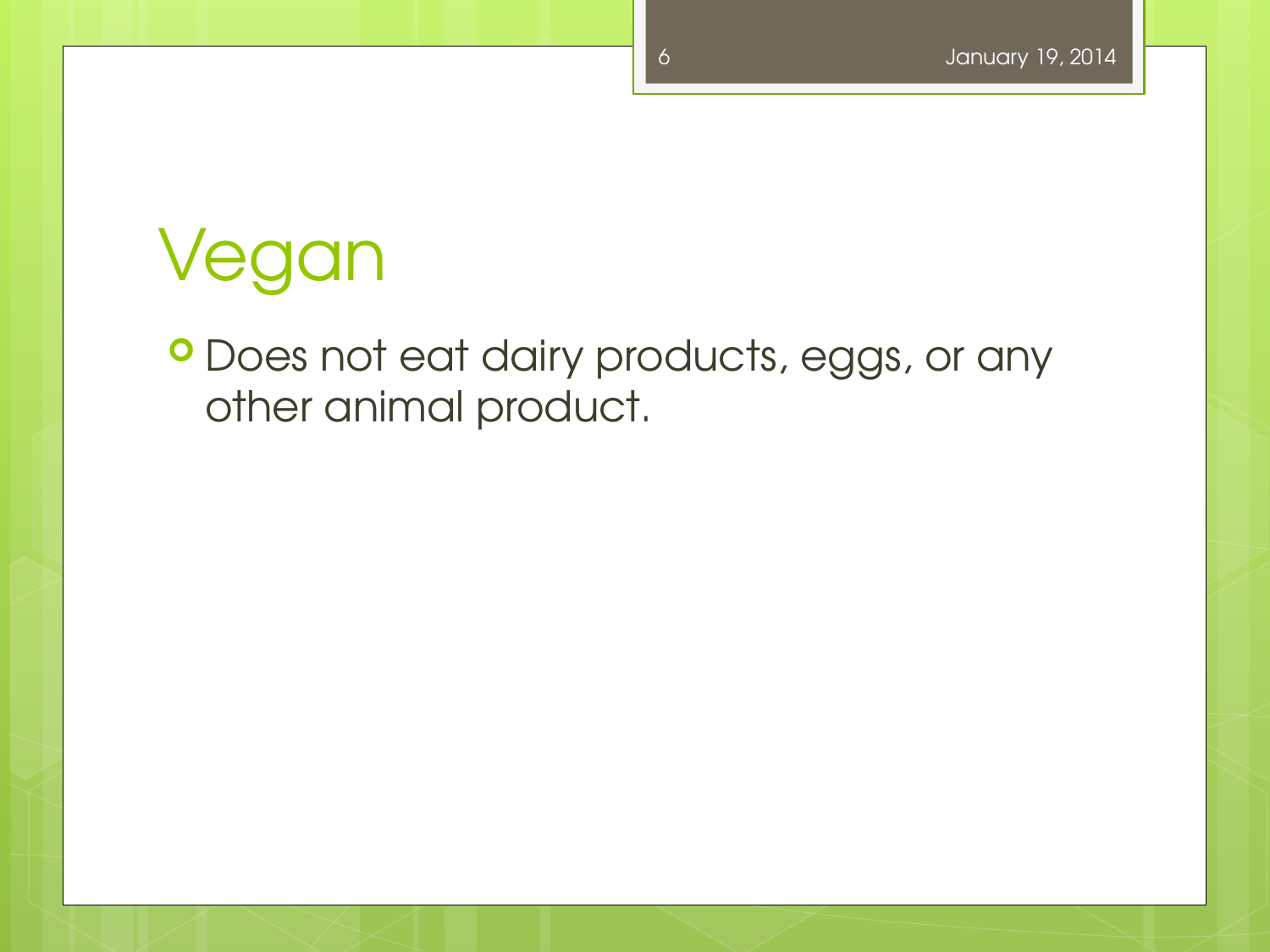

6
January 19, 2014
# Vegan
Does not eat dairy products, eggs, or any other animal product.